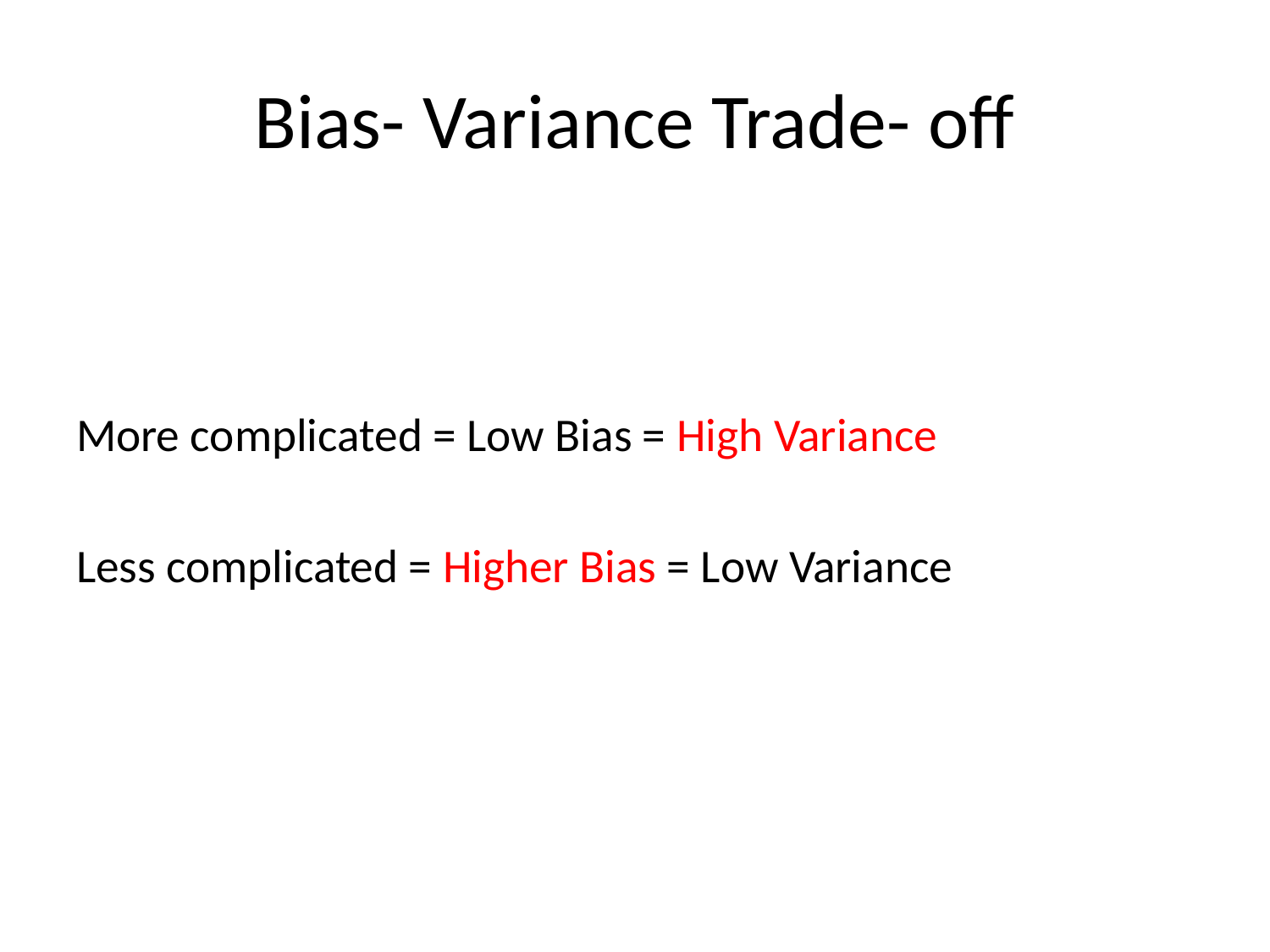

# Bias- Variance Trade- off
More complicated = Low Bias = High Variance

Less complicated = Higher Bias = Low Variance